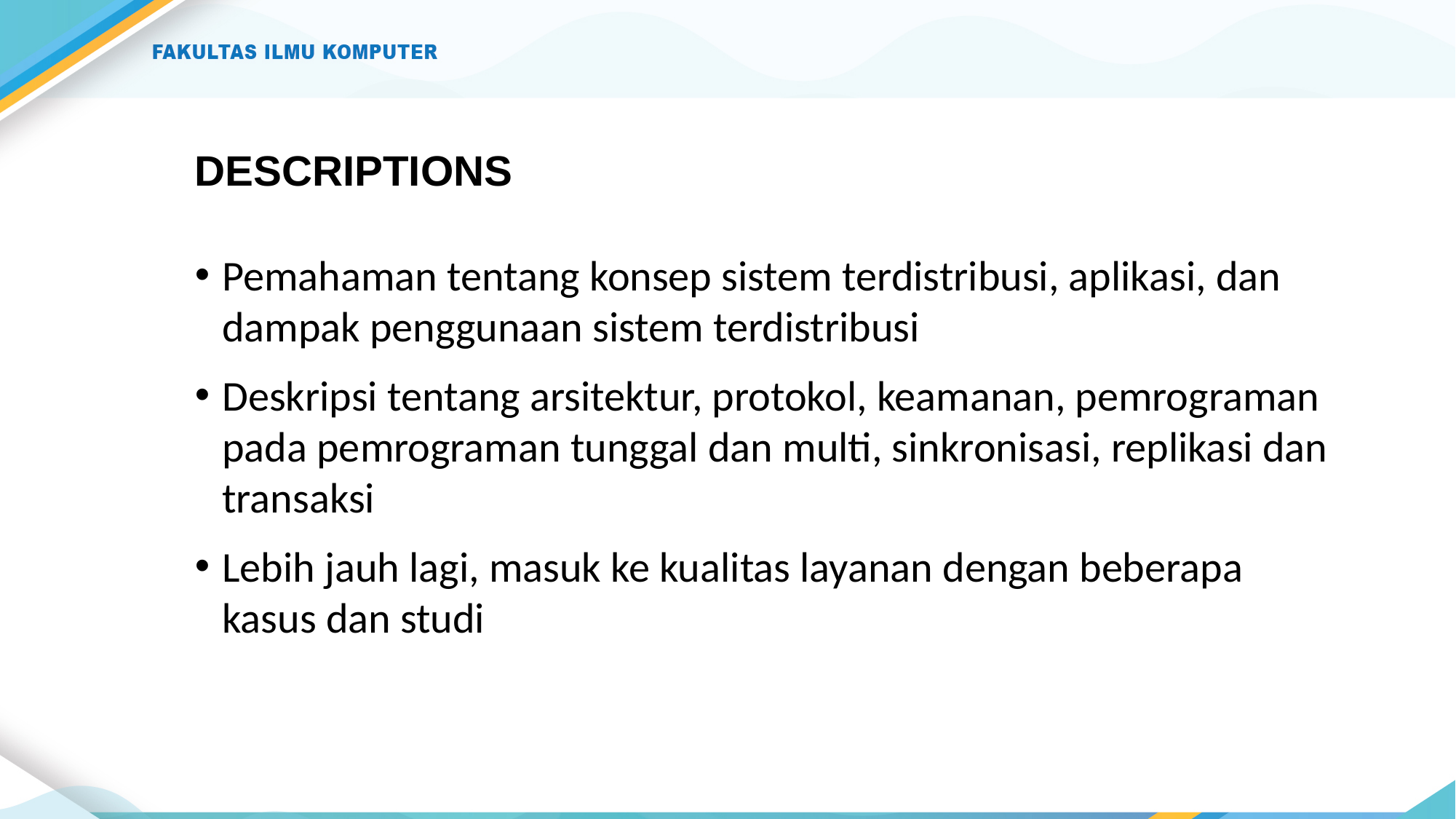

# DESCRIPTIONS
Pemahaman tentang konsep sistem terdistribusi, aplikasi, dan dampak penggunaan sistem terdistribusi
Deskripsi tentang arsitektur, protokol, keamanan, pemrograman pada pemrograman tunggal dan multi, sinkronisasi, replikasi dan transaksi
Lebih jauh lagi, masuk ke kualitas layanan dengan beberapa kasus dan studi